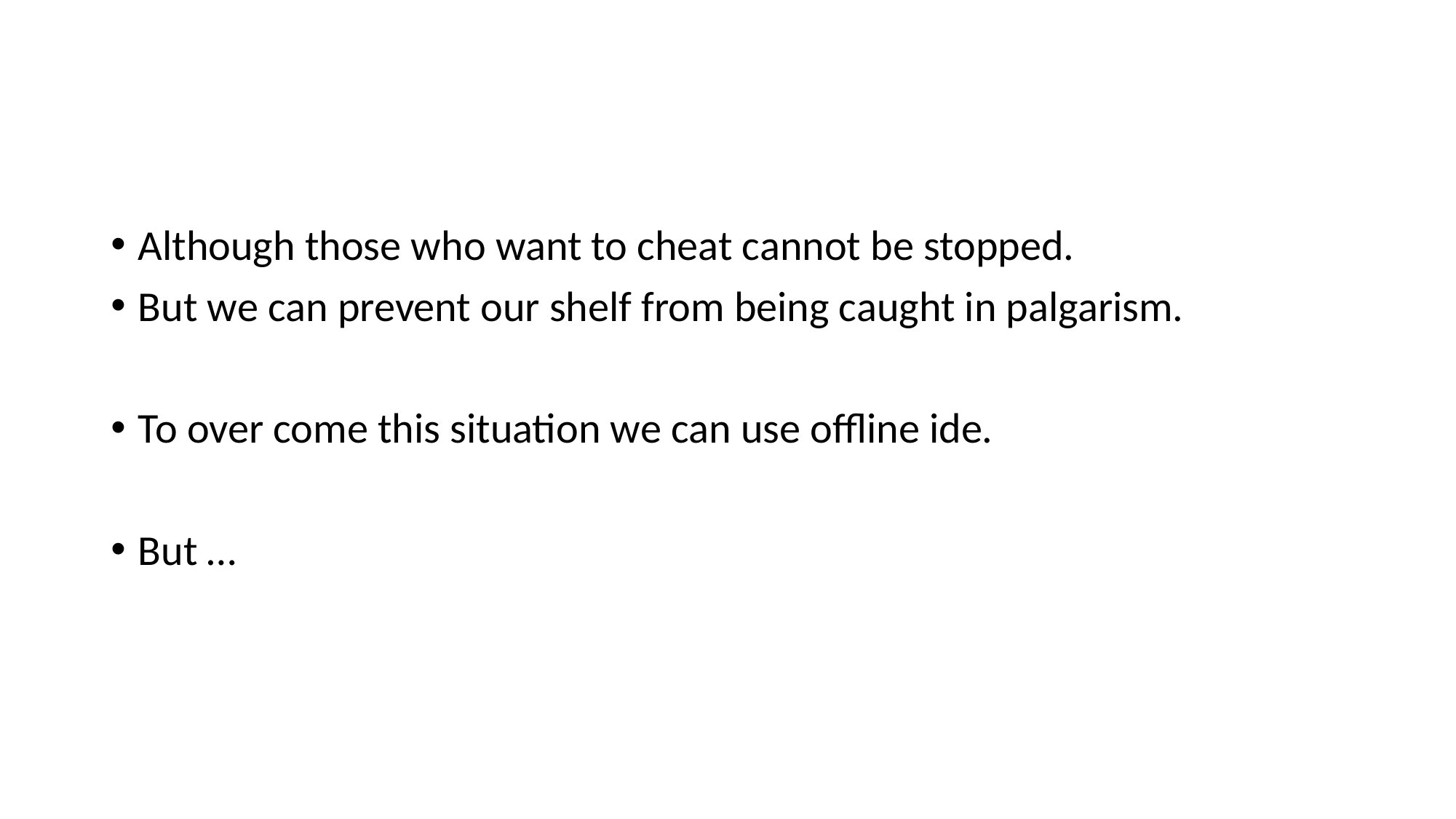

Although those who want to cheat cannot be stopped.
But we can prevent our shelf from being caught in palgarism.

To over come this situation we can use offline ide.

But …